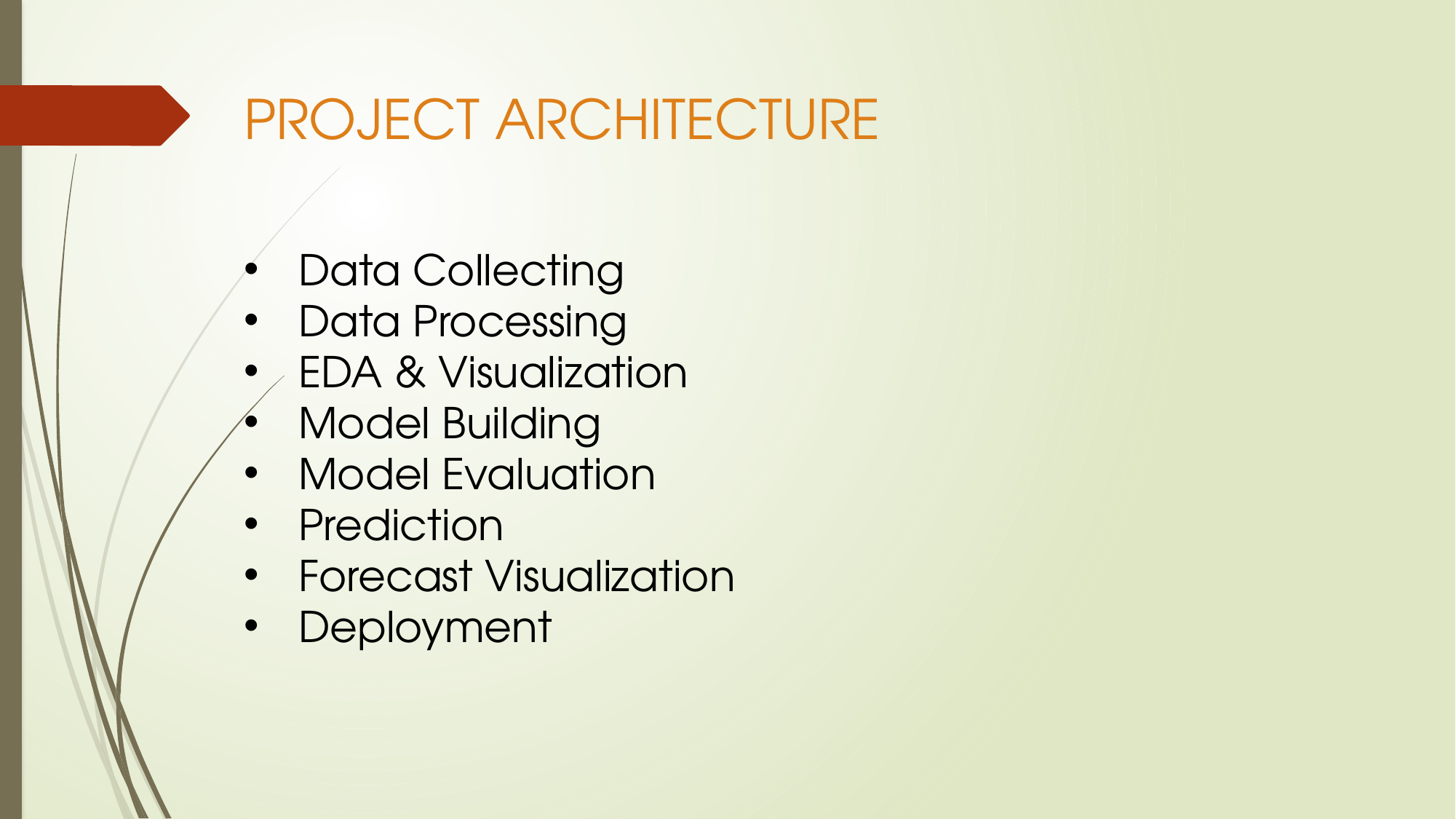

PROJECT ARCHITECTURE
Data Collecting
Data Processing
EDA & Visualization
Model Building
Model Evaluation
Prediction
Forecast Visualization
Deployment